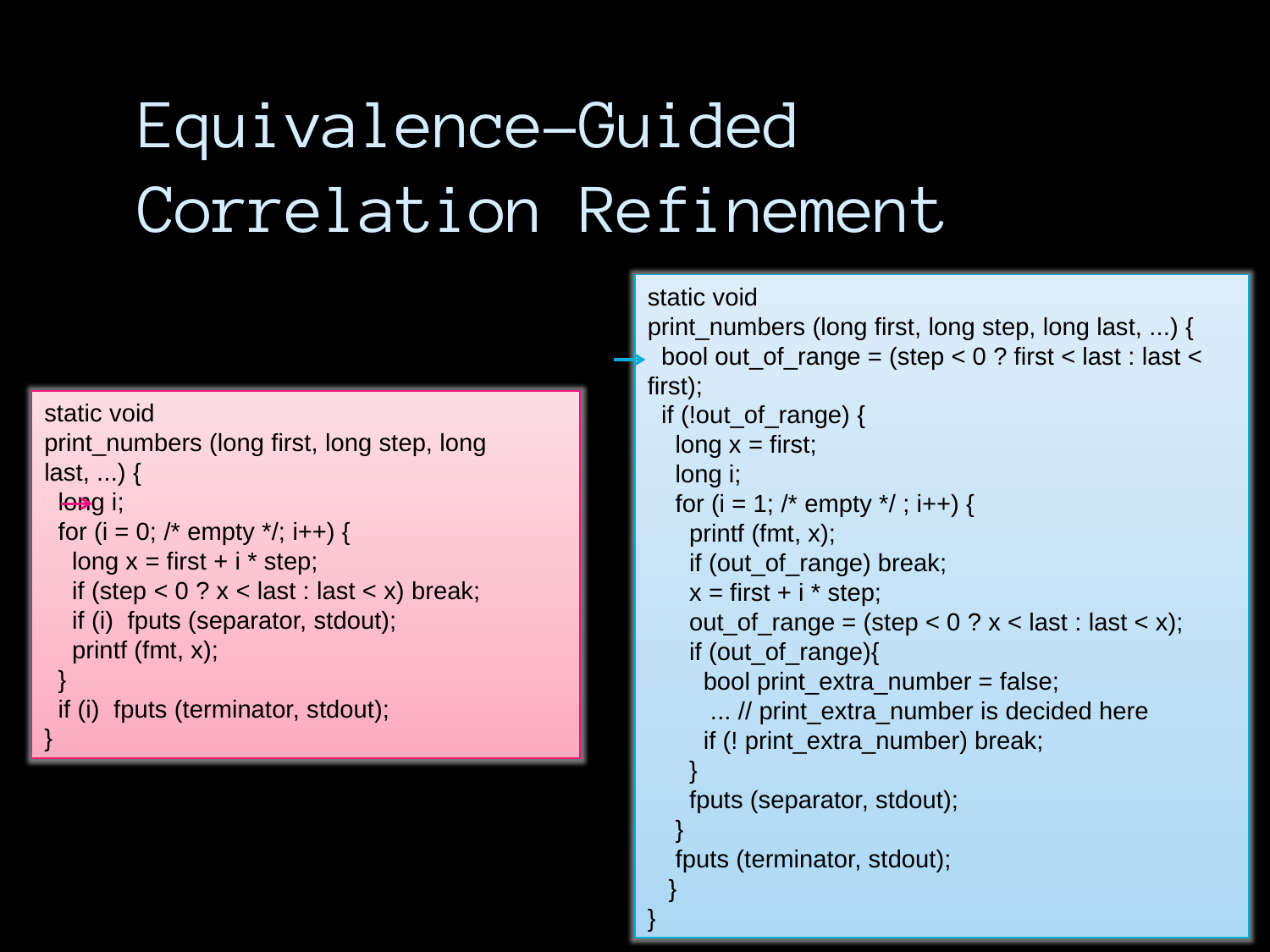

# Equivalence-Guided Correlation Refinement
static void
print_numbers (long first, long step, long last, ...) {
  bool out_of_range = (step < 0 ? first < last : last < first);
  if (!out_of_range) {
    long x = first;
    long i;
    for (i = 1; /* empty */ ; i++) {
      printf (fmt, x);
      if (out_of_range) break;
      x = first + i * step;
      out_of_range = (step < 0 ? x < last : last < x);
      if (out_of_range){
        bool print_extra_number = false;
         ... // print_extra_number is decided here
        if (! print_extra_number) break;
      }
      fputs (separator, stdout);
    }
    fputs (terminator, stdout);
   }
}
static void
print_numbers (long first, long step, long last, ...) {
  long i;
  for (i = 0; /* empty */; i++) {
    long x = first + i * step;
    if (step < 0 ? x < last : last < x) break;
    if (i)  fputs (separator, stdout);
    printf (fmt, x);
  }
  if (i)  fputs (terminator, stdout);
}
65